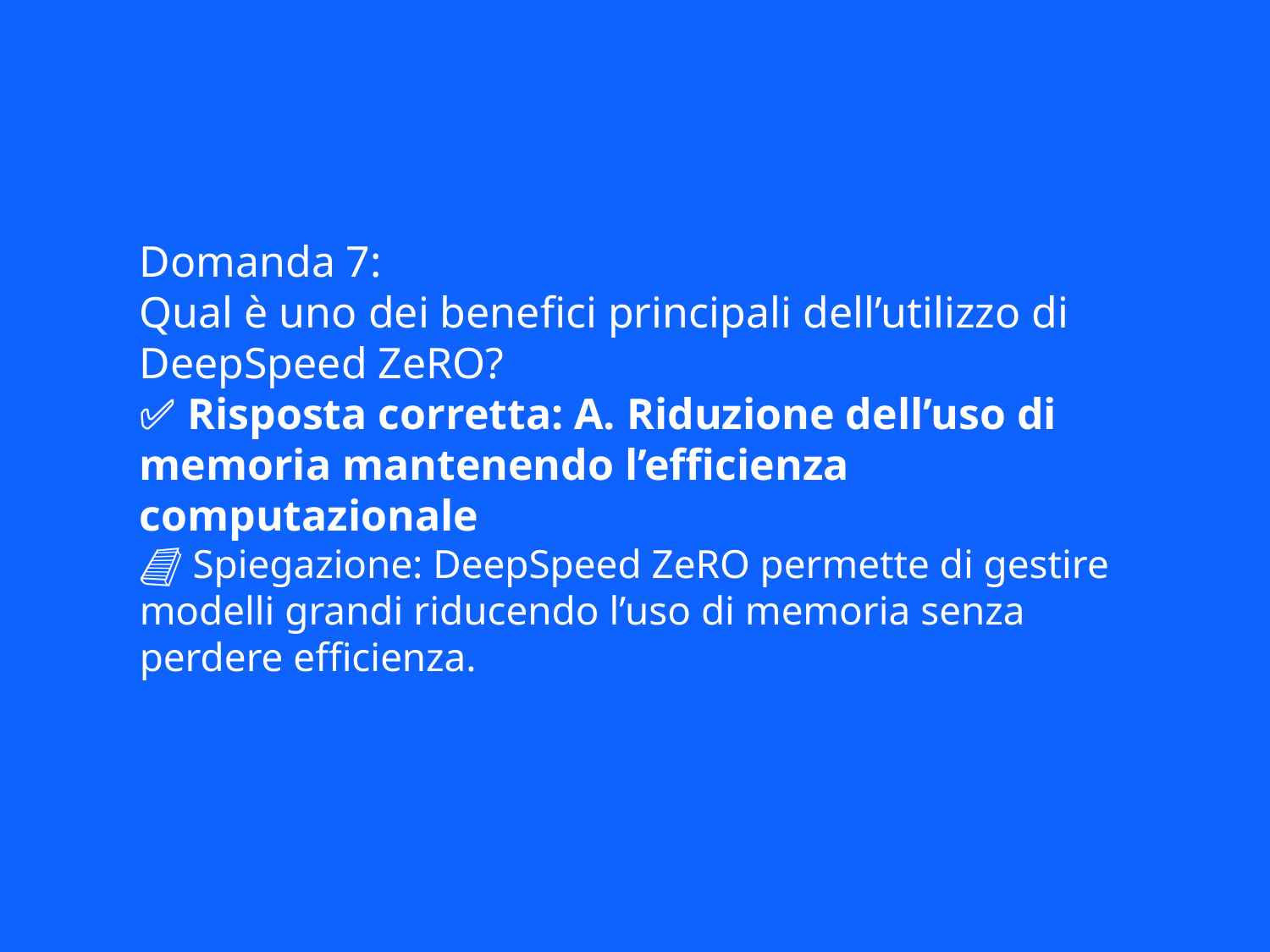

Domanda 7:
Qual è uno dei benefici principali dell’utilizzo di DeepSpeed ZeRO?
✅ Risposta corretta: A. Riduzione dell’uso di memoria mantenendo l’efficienza computazionale
📘 Spiegazione: DeepSpeed ZeRO permette di gestire modelli grandi riducendo l’uso di memoria senza perdere efficienza.